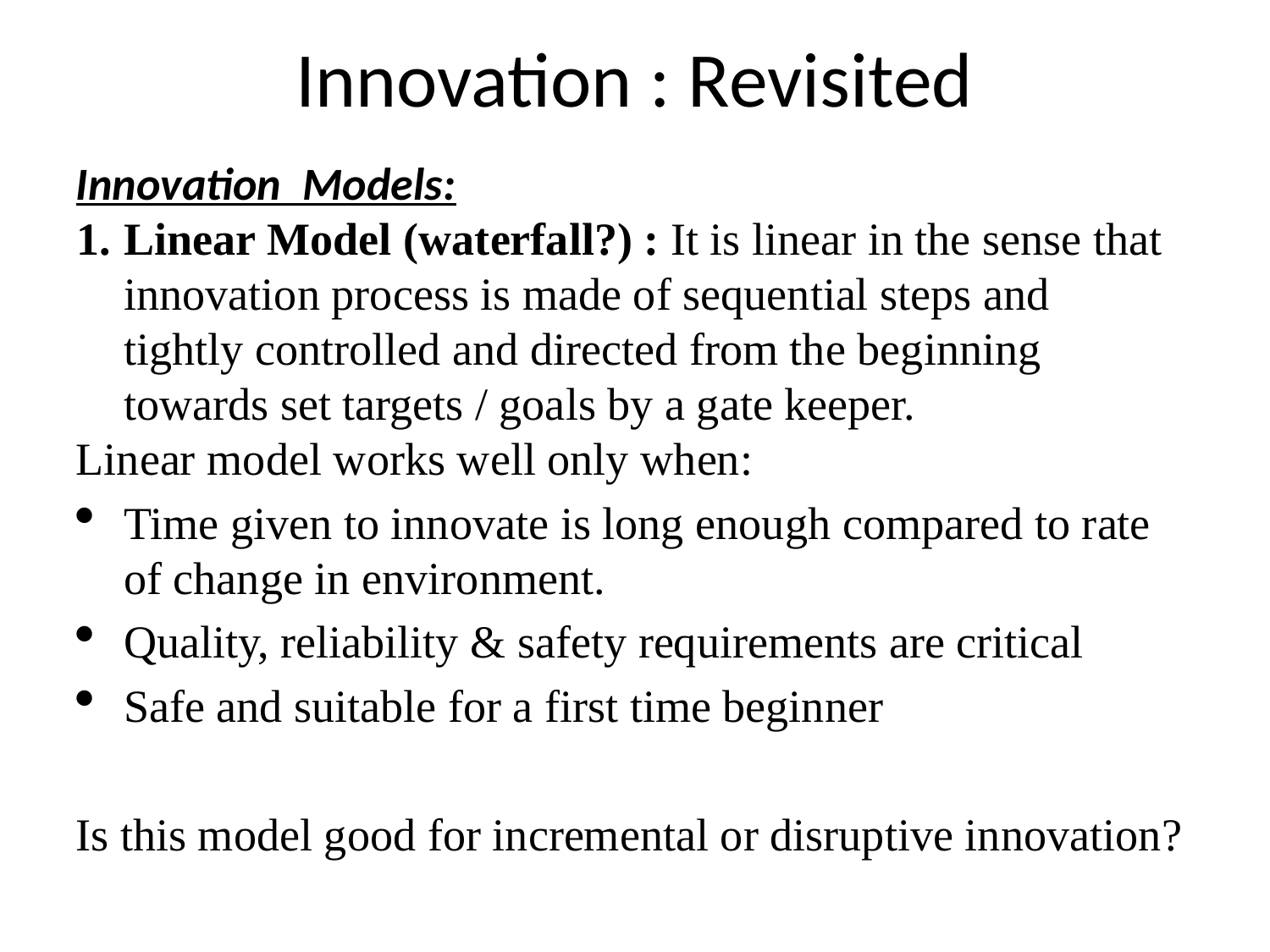

Innovation : Revisited
Innovation  Models:
Linear Model (waterfall?) : It is linear in the sense that innovation process is made of sequential steps and  tightly controlled and directed from the beginning  towards set targets / goals by a gate keeper.
Linear model works well only when:
Time given to innovate is long enough compared to rate of change in environment.
Quality, reliability & safety requirements are critical
Safe and suitable for a first time beginner

Is this model good for incremental or disruptive innovation?